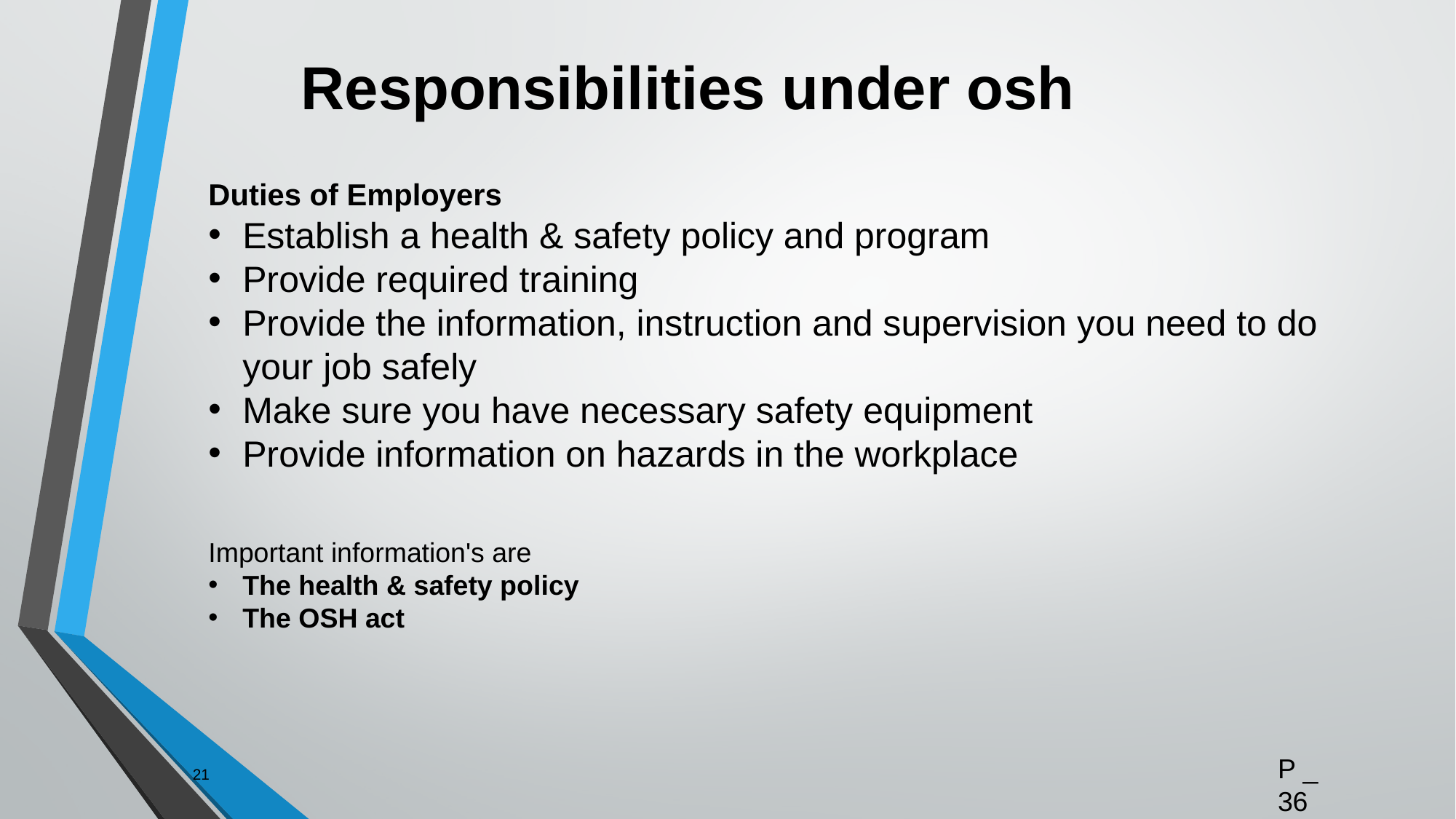

# Responsibilities under osh
Duties of Employers
Establish a health & safety policy and program
Provide required training
Provide the information, instruction and supervision you need to do your job safely
Make sure you have necessary safety equipment
Provide information on hazards in the workplace

Important information's are
The health & safety policy
The OSH act

21
P _ 36